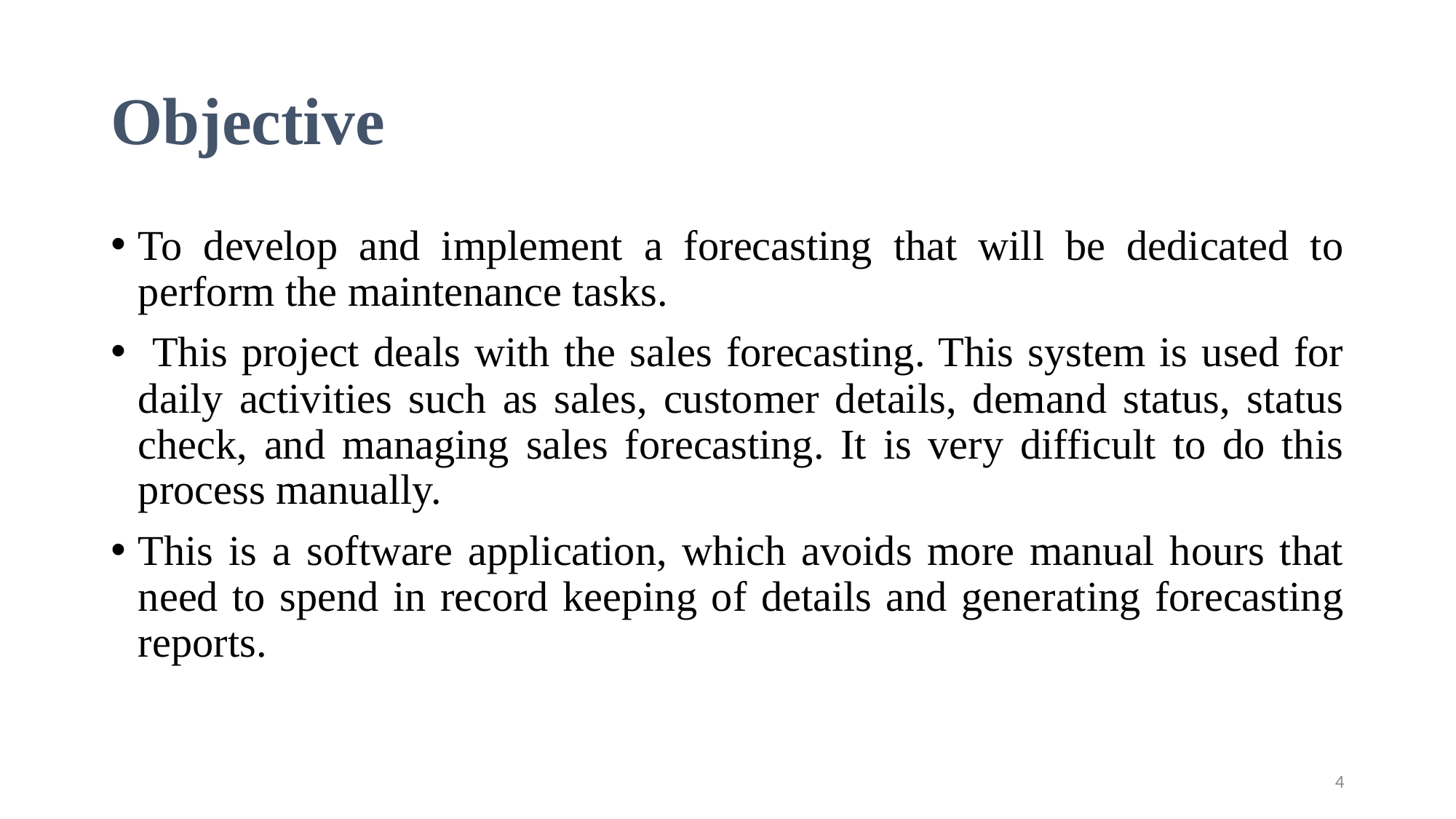

# Objective
To develop and implement a forecasting that will be dedicated to perform the maintenance tasks.
 This project deals with the sales forecasting. This system is used for daily activities such as sales, customer details, demand status, status check, and managing sales forecasting. It is very difficult to do this process manually.
This is a software application, which avoids more manual hours that need to spend in record keeping of details and generating forecasting reports.
4